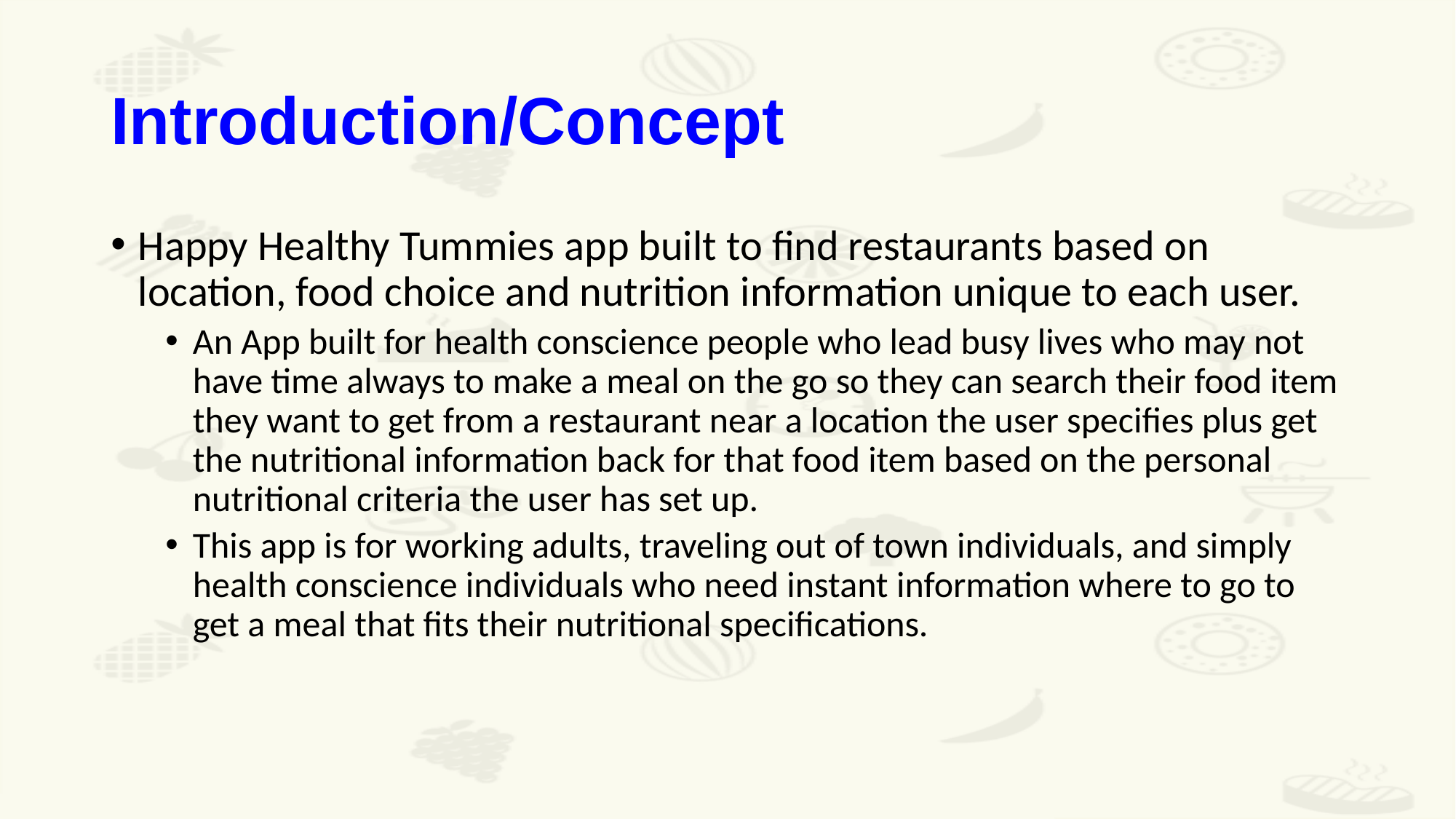

# Introduction/Concept
Happy Healthy Tummies app built to find restaurants based on location, food choice and nutrition information unique to each user.
An App built for health conscience people who lead busy lives who may not have time always to make a meal on the go so they can search their food item they want to get from a restaurant near a location the user specifies plus get the nutritional information back for that food item based on the personal nutritional criteria the user has set up.
This app is for working adults, traveling out of town individuals, and simply health conscience individuals who need instant information where to go to get a meal that fits their nutritional specifications.